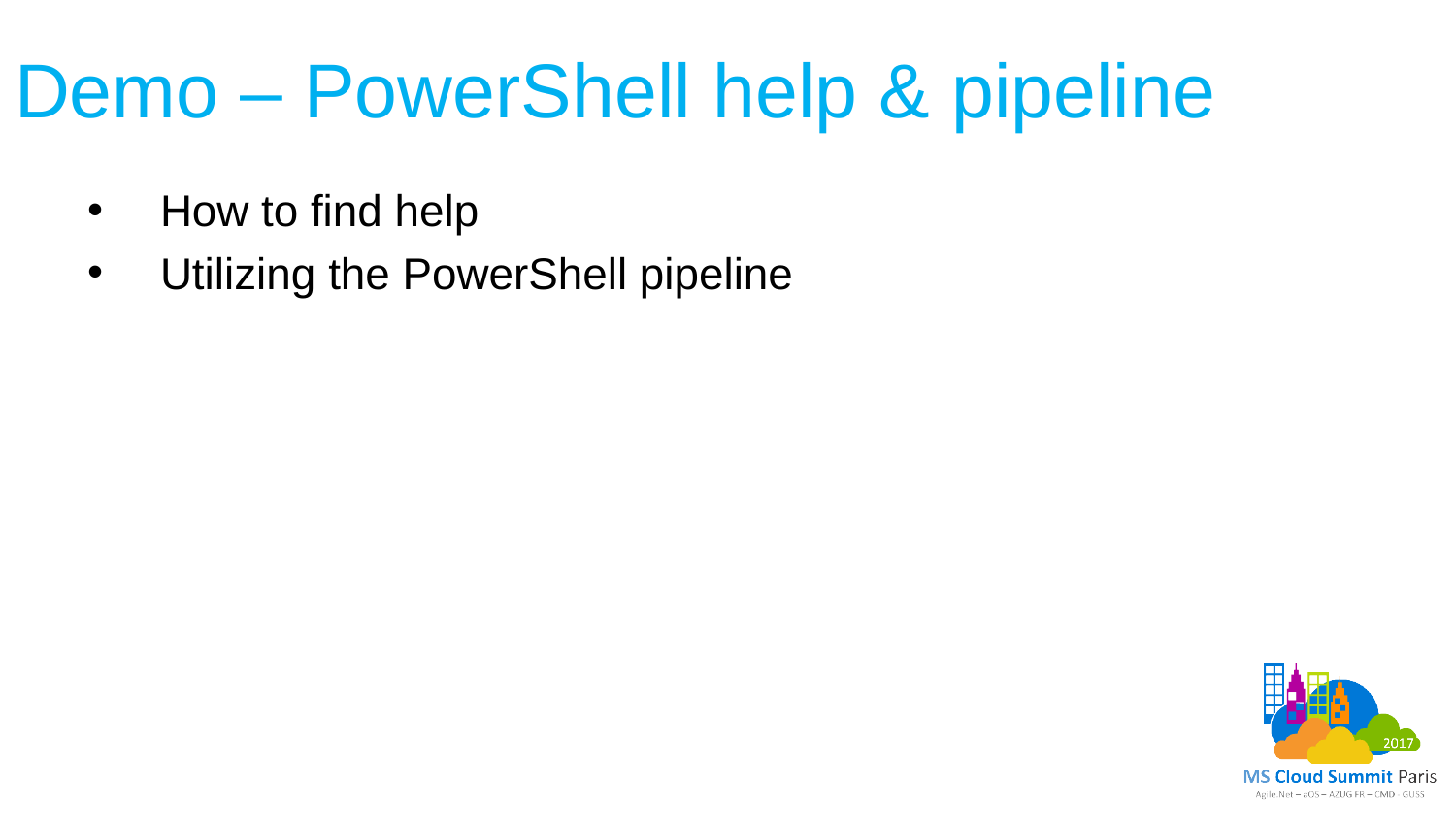

# Demo – PowerShell help & pipeline
How to find help
Utilizing the PowerShell pipeline